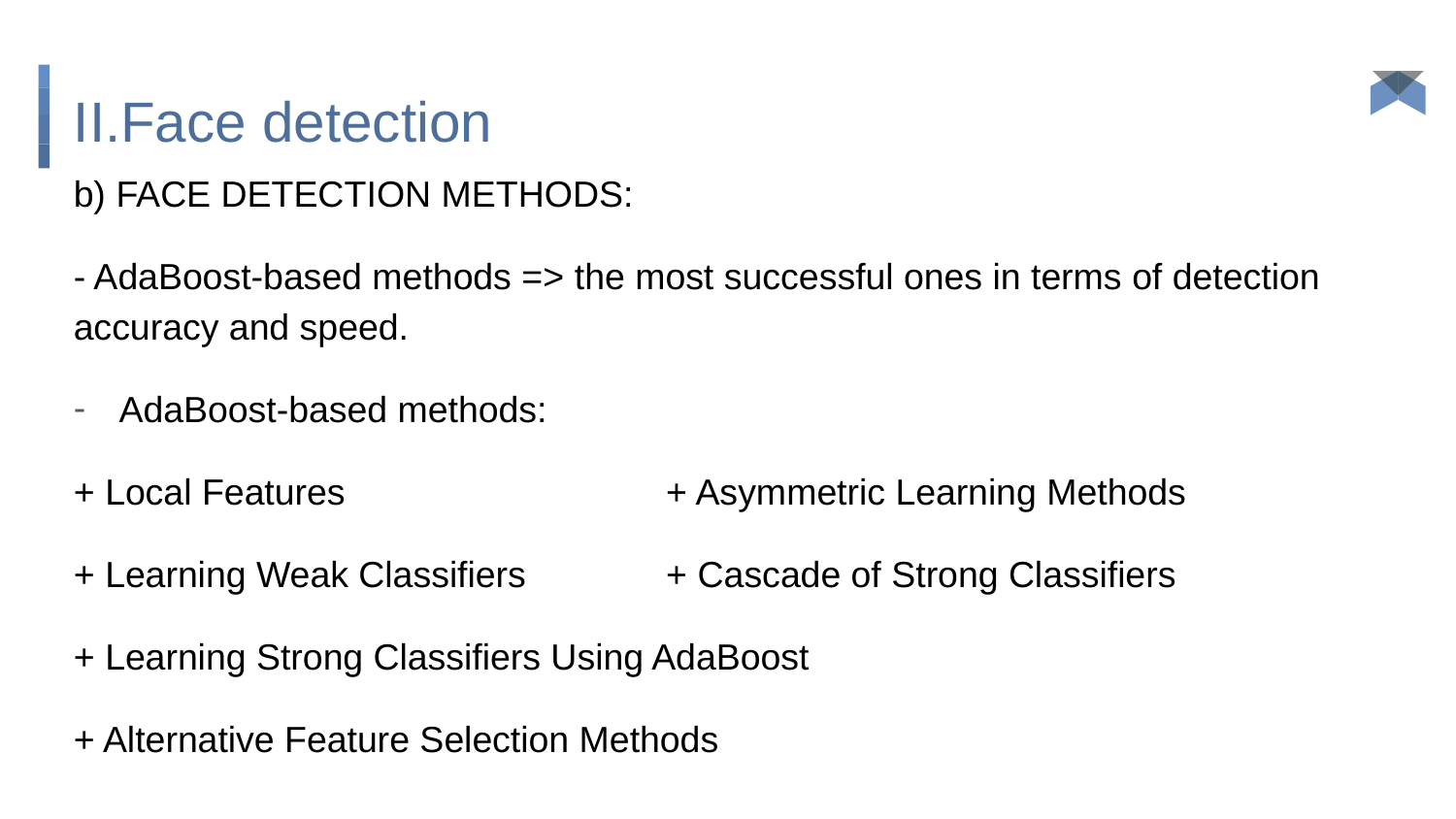

# II.Face detection
b) FACE DETECTION METHODS:
- AdaBoost-based methods => the most successful ones in terms of detection accuracy and speed.
AdaBoost-based methods:
+ Local Features			 + Asymmetric Learning Methods
+ Learning Weak Classifiers	 + Cascade of Strong Classifiers
+ Learning Strong Classifiers Using AdaBoost
+ Alternative Feature Selection Methods